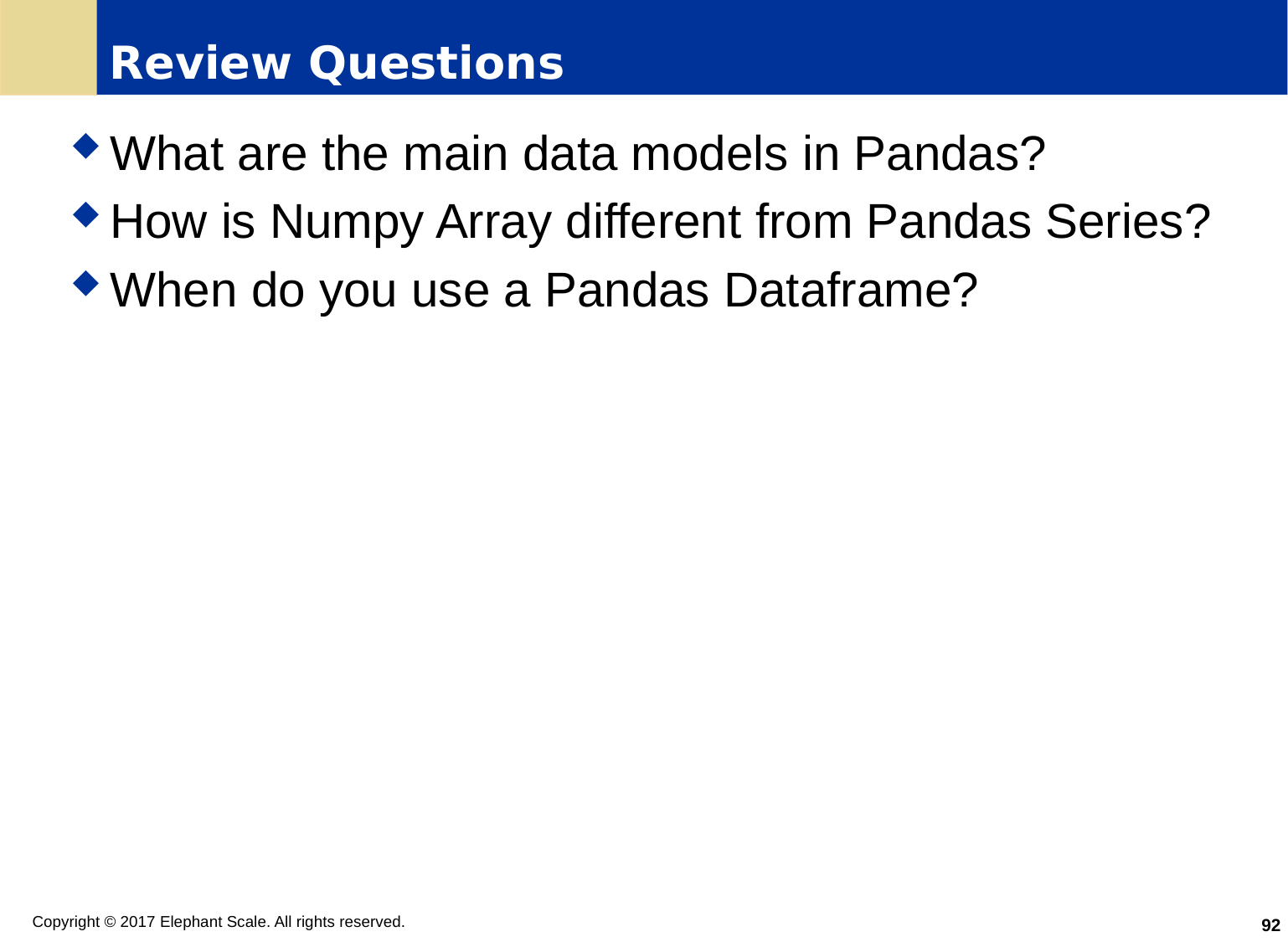

# Review Questions
What are the main data models in Pandas?
How is Numpy Array different from Pandas Series?
When do you use a Pandas Dataframe?

92
Copyright © 2017 Elephant Scale. All rights reserved.